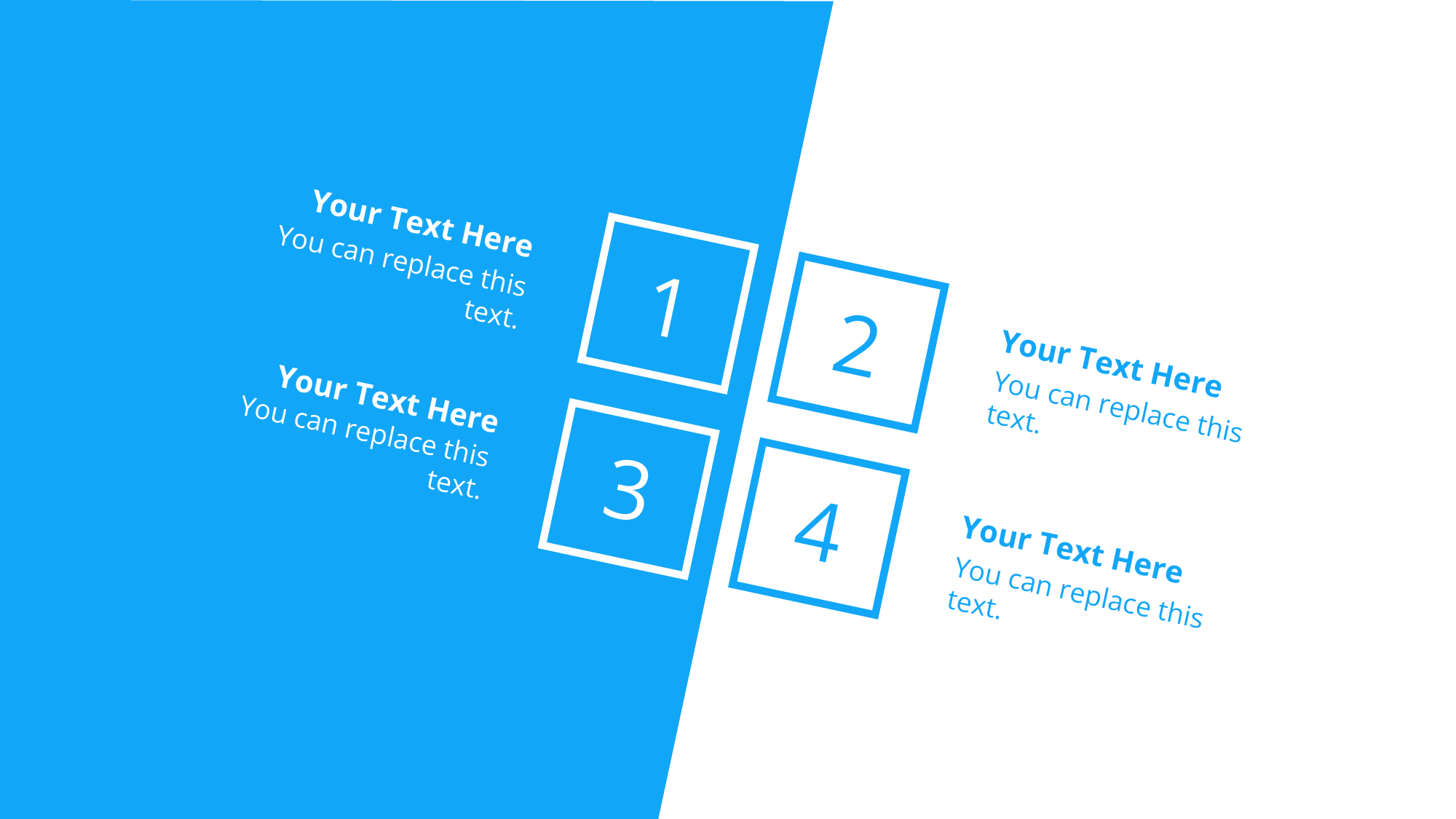

Your Text Here

You can replace this text.
1

2
Your Text Here
Your Text Here
You can replace this text.
You can replace this text.

3

4
Your Text Here
You can replace this text.